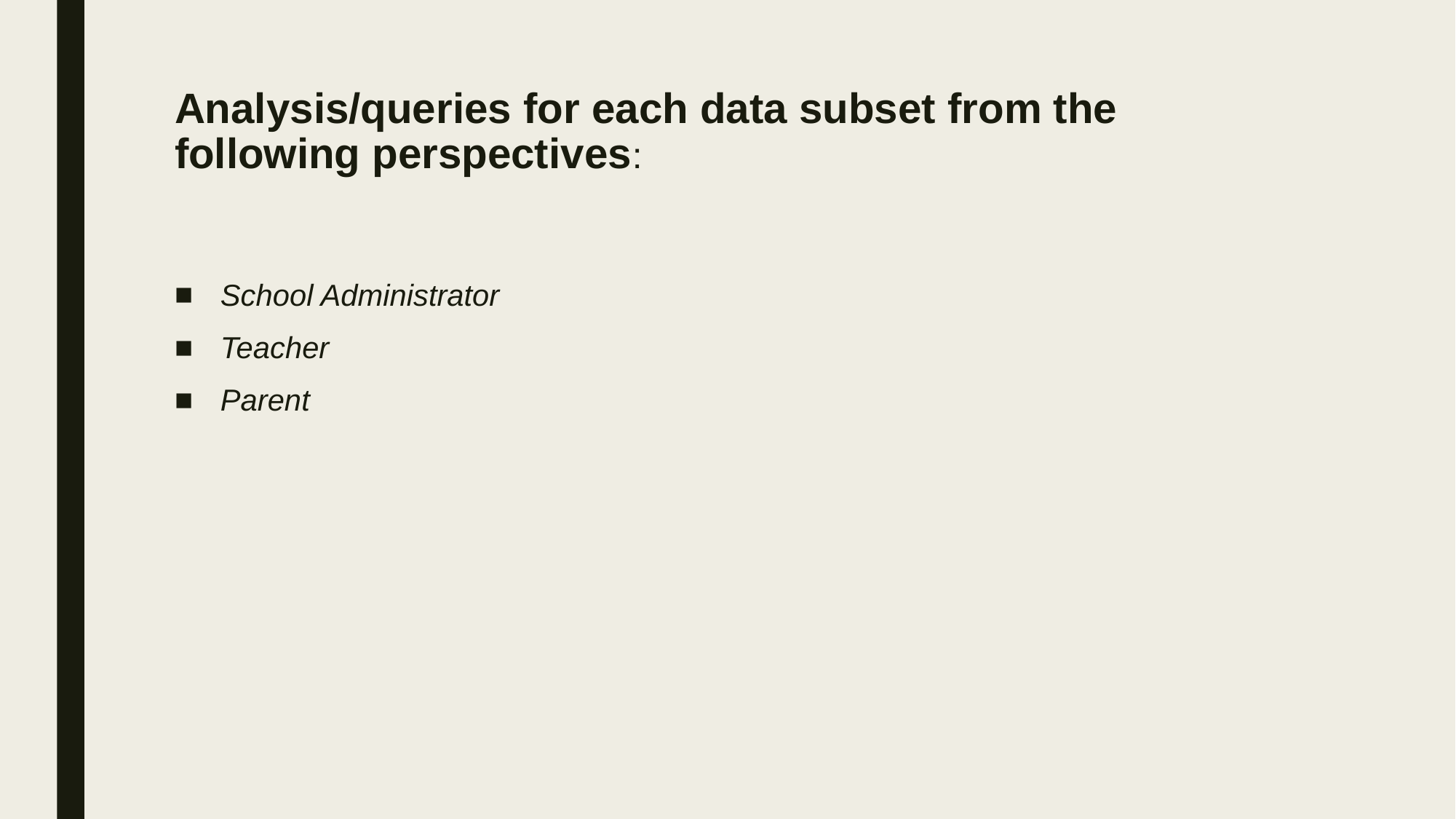

# Analysis/queries for each data subset from the following perspectives:
School Administrator
Teacher
Parent